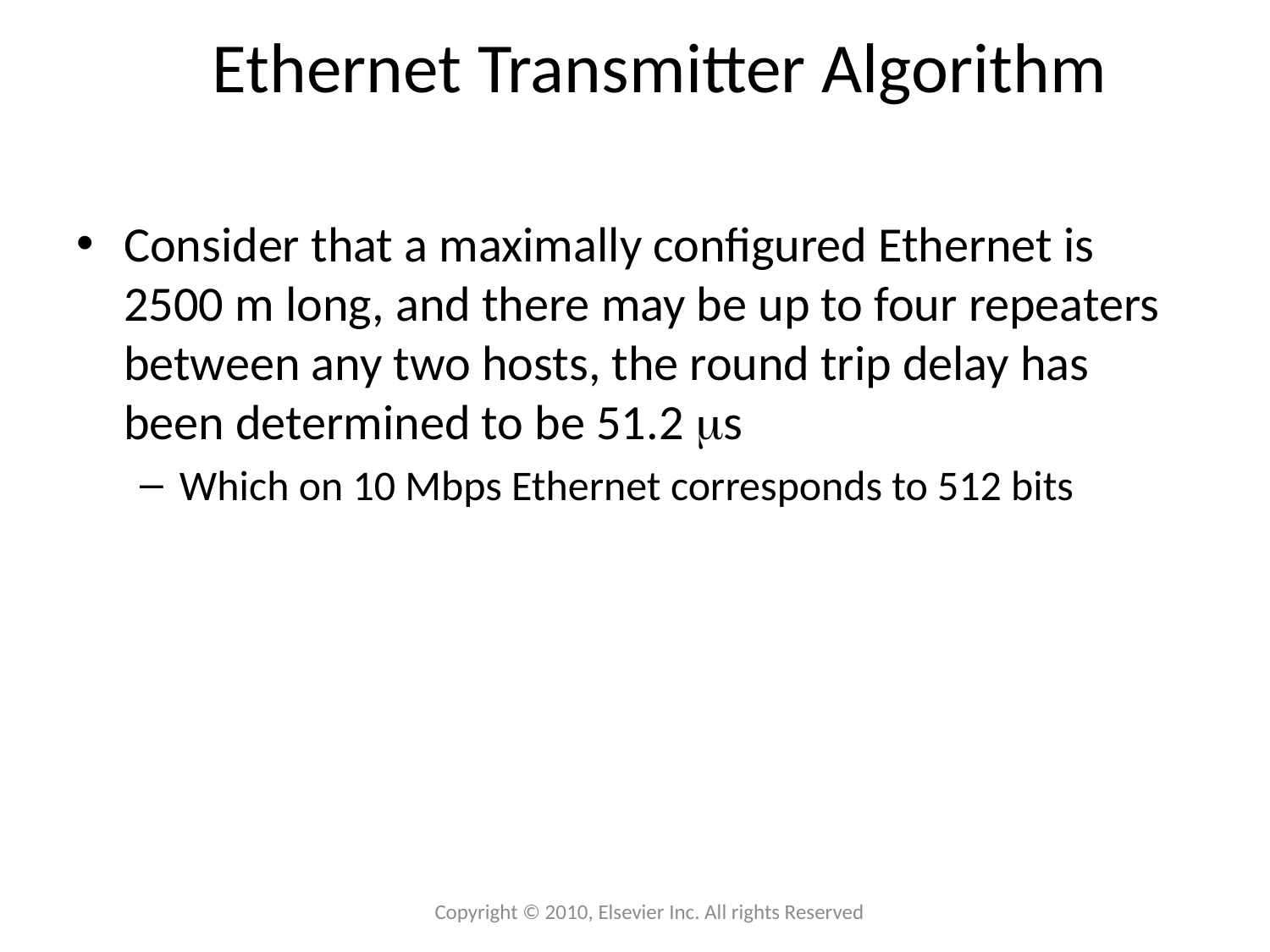

# Ethernet Transmitter Algorithm

Consider that a maximally configured Ethernet is 2500 m long, and there may be up to four repeaters between any two hosts, the round trip delay has been determined to be 51.2 μs
Which on 10 Mbps Ethernet corresponds to 512 bits

Copyright © 2010, Elsevier Inc. All rights Reserved